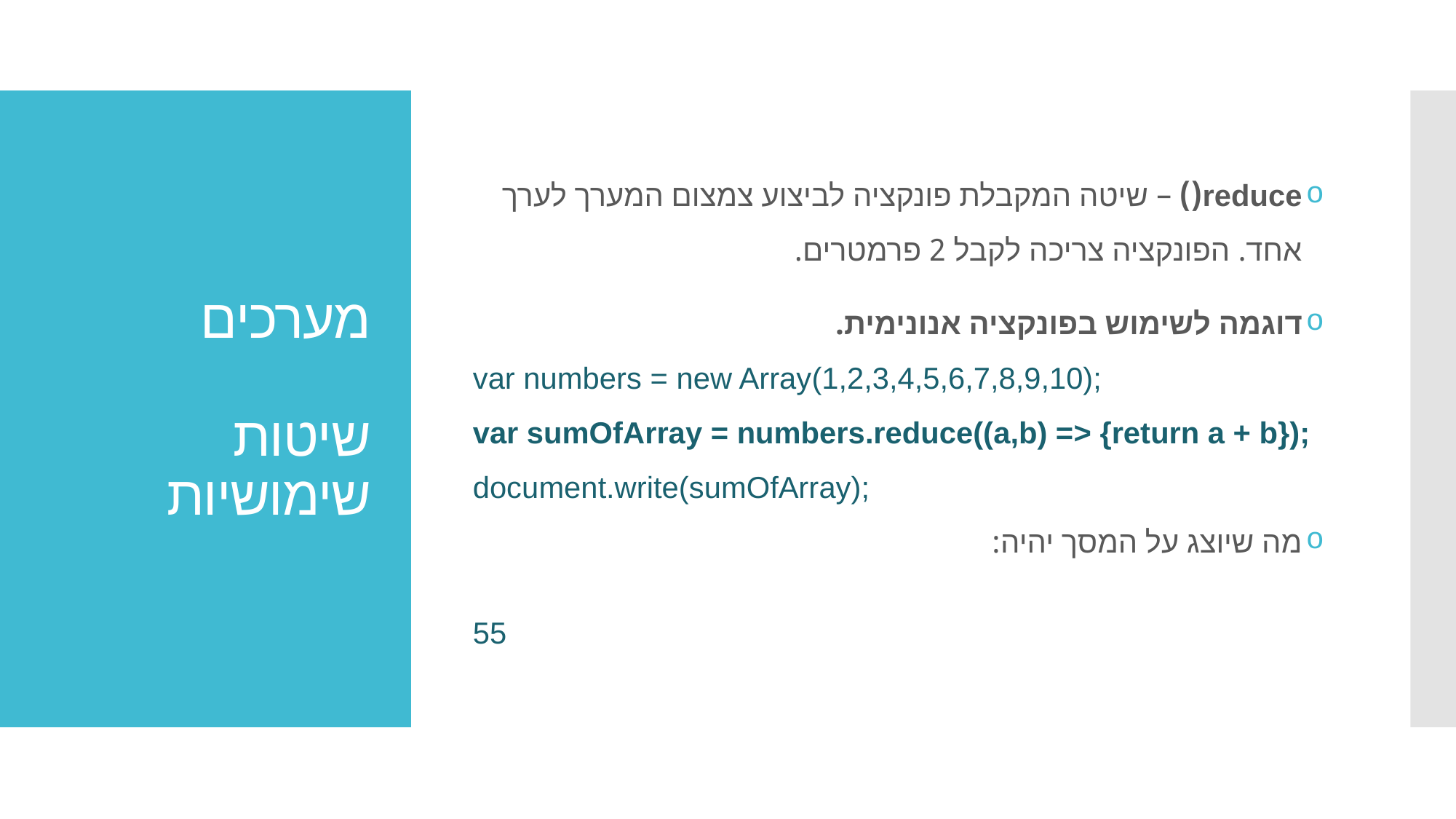

reduce() – שיטה המקבלת פונקציה לביצוע צמצום המערך לערך אחד. הפונקציה צריכה לקבל 2 פרמטרים.
דוגמה לשימוש בפונקציה אנונימית.
var numbers = new Array(1,2,3,4,5,6,7,8,9,10);
var sumOfArray = numbers.reduce((a,b) => {return a + b});
document.write(sumOfArray);
מה שיוצג על המסך יהיה:
55
# מערכים שיטות שימושיות